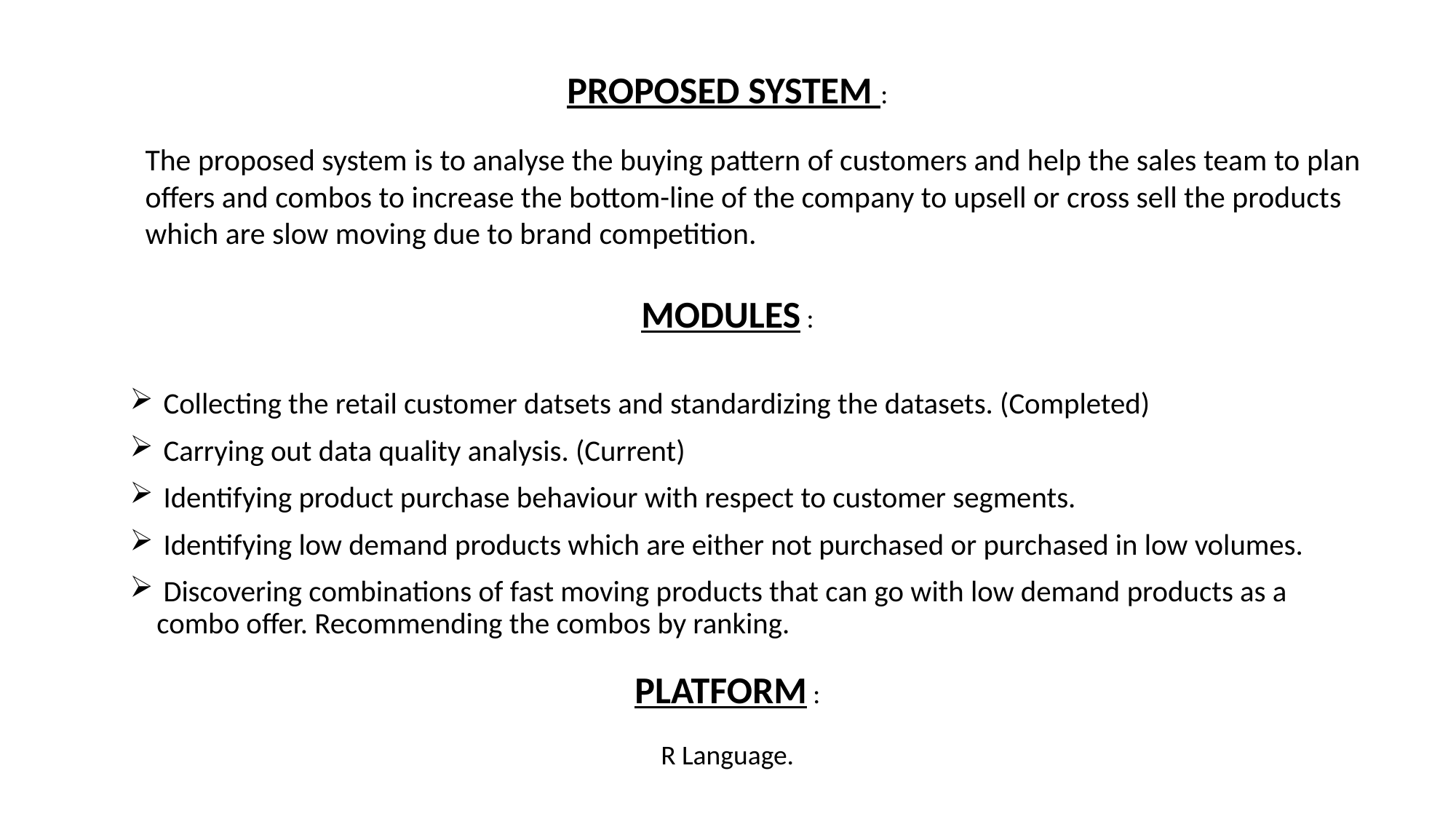

PROPOSED SYSTEM :
The proposed system is to analyse the buying pattern of customers and help the sales team to plan offers and combos to increase the bottom-line of the company to upsell or cross sell the products which are slow moving due to brand competition.
MODULES :
 Collecting the retail customer datsets and standardizing the datasets. (Completed)
 Carrying out data quality analysis. (Current)
 Identifying product purchase behaviour with respect to customer segments.
 Identifying low demand products which are either not purchased or purchased in low volumes.
 Discovering combinations of fast moving products that can go with low demand products as a combo offer. Recommending the combos by ranking.

PLATFORM :
R Language.